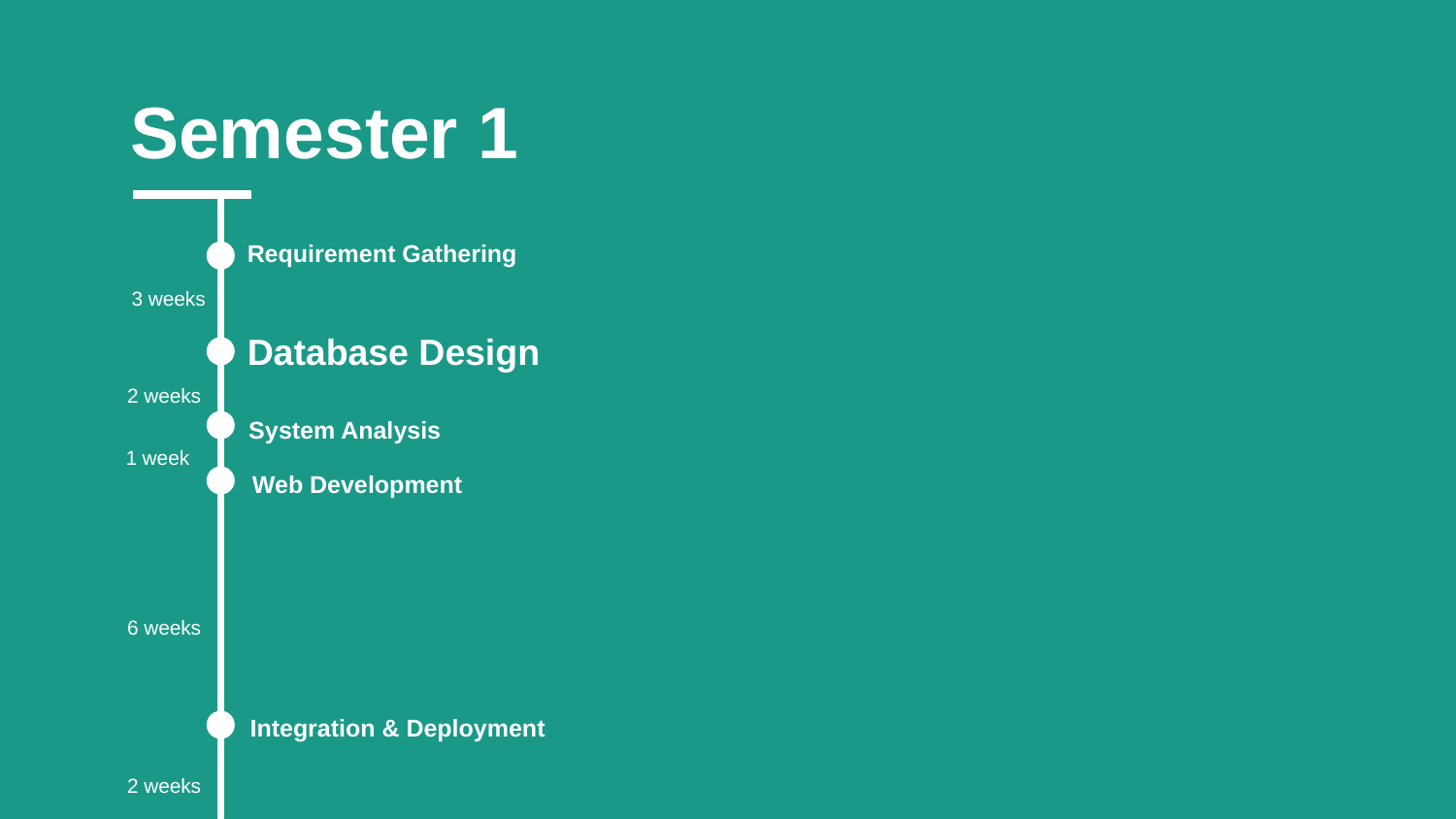

Semester 1

Requirement Gathering

3 weeks
Database Design

2 weeks
System Analysis

1 week
Web Development

6 weeks
Integration & Deployment

2 weeks